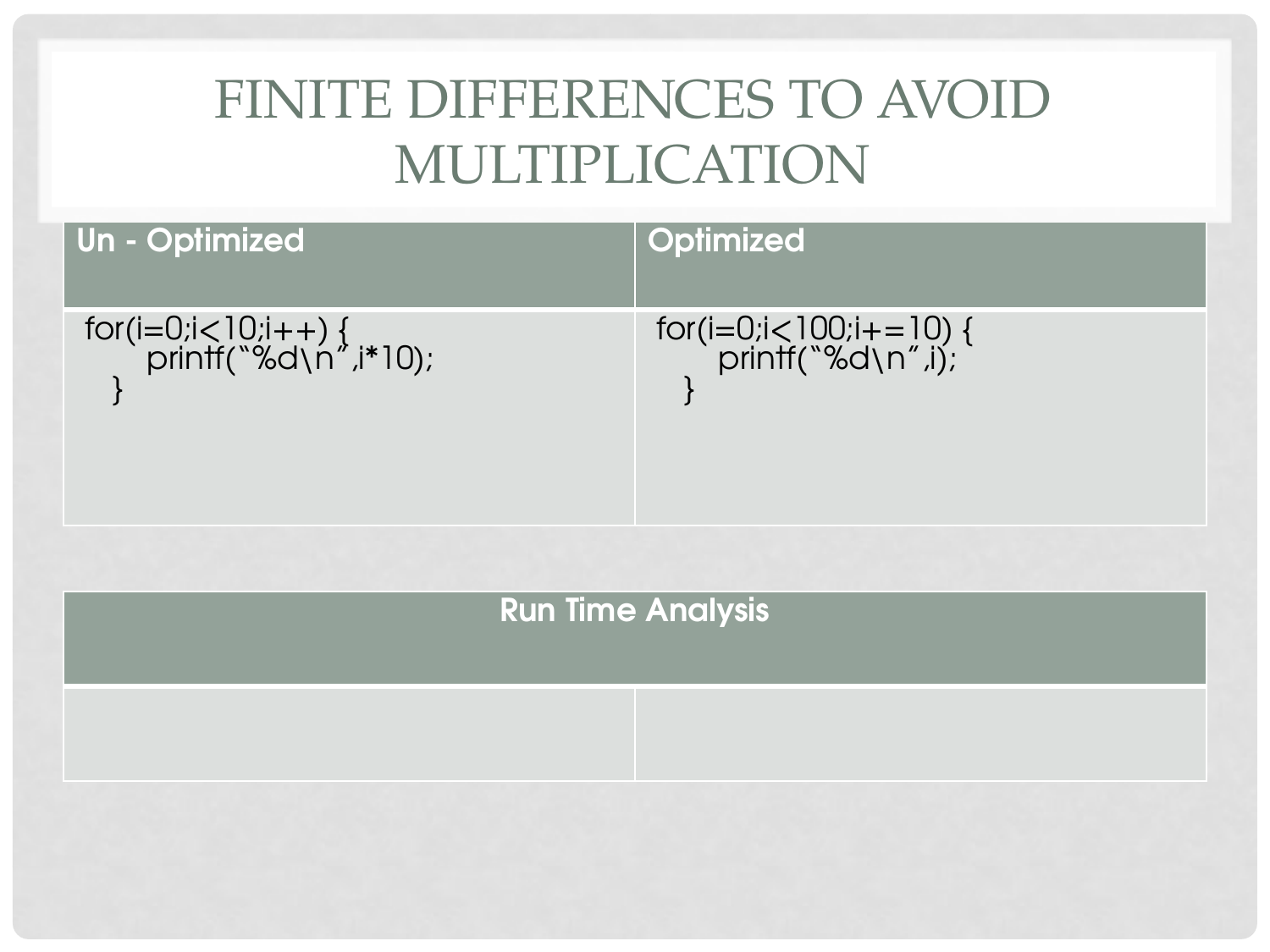

# Finite Differences To Avoid Multiplication
| Un - Optimized | Optimized |
| --- | --- |
| for(i=0;i<10;i++) { printf(“%d\n”,i\*10); } | for(i=0;i<100;i+=10) { printf(“%d\n”,i); } |

| Run Time Analysis |  |
| --- | --- |
|  |  |